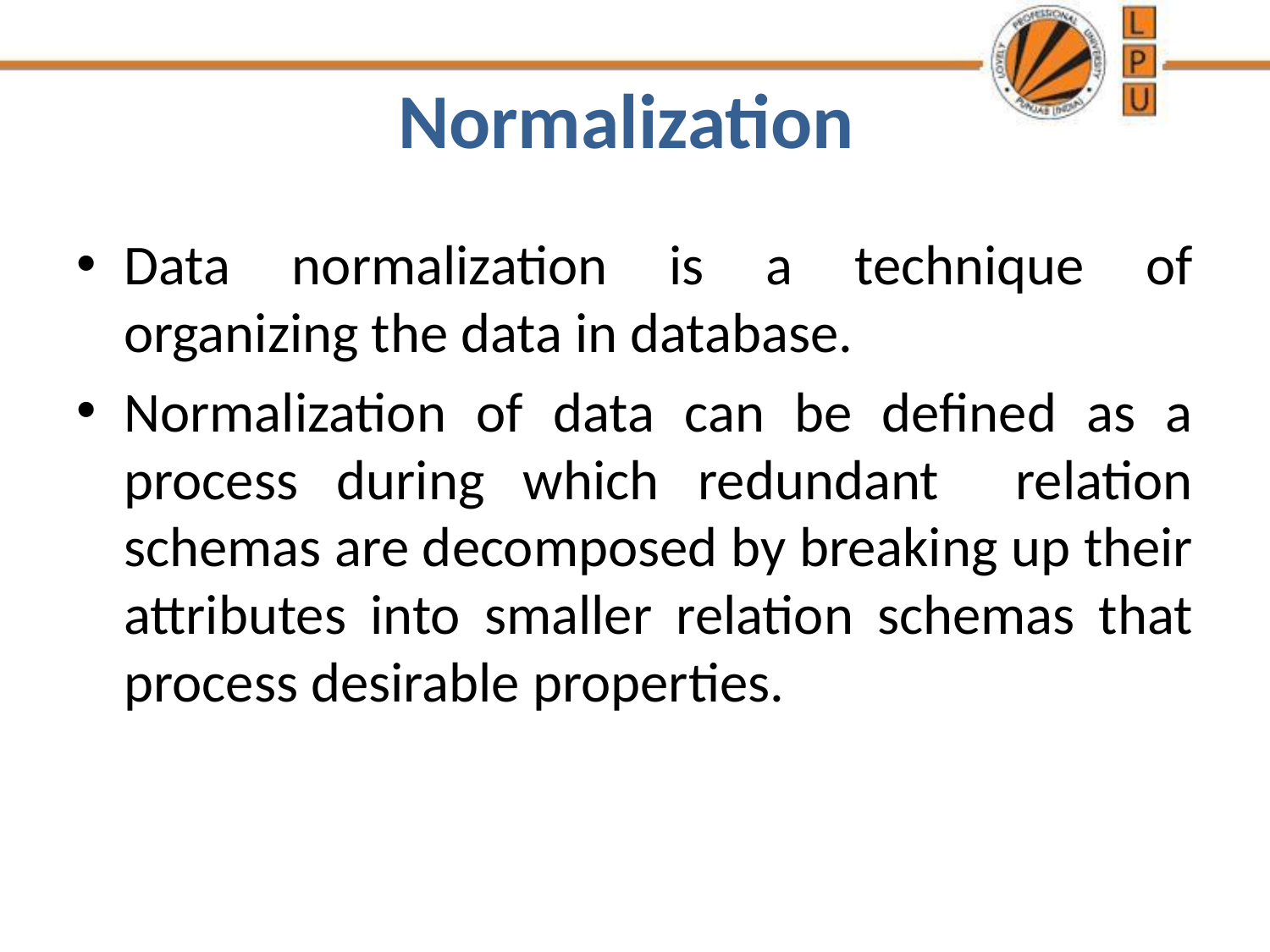

# Normalization
Data normalization is a technique of organizing the data in database.
Normalization of data can be defined as a process during which redundant  relation schemas are decomposed by breaking up their attributes into smaller relation schemas that process desirable properties.